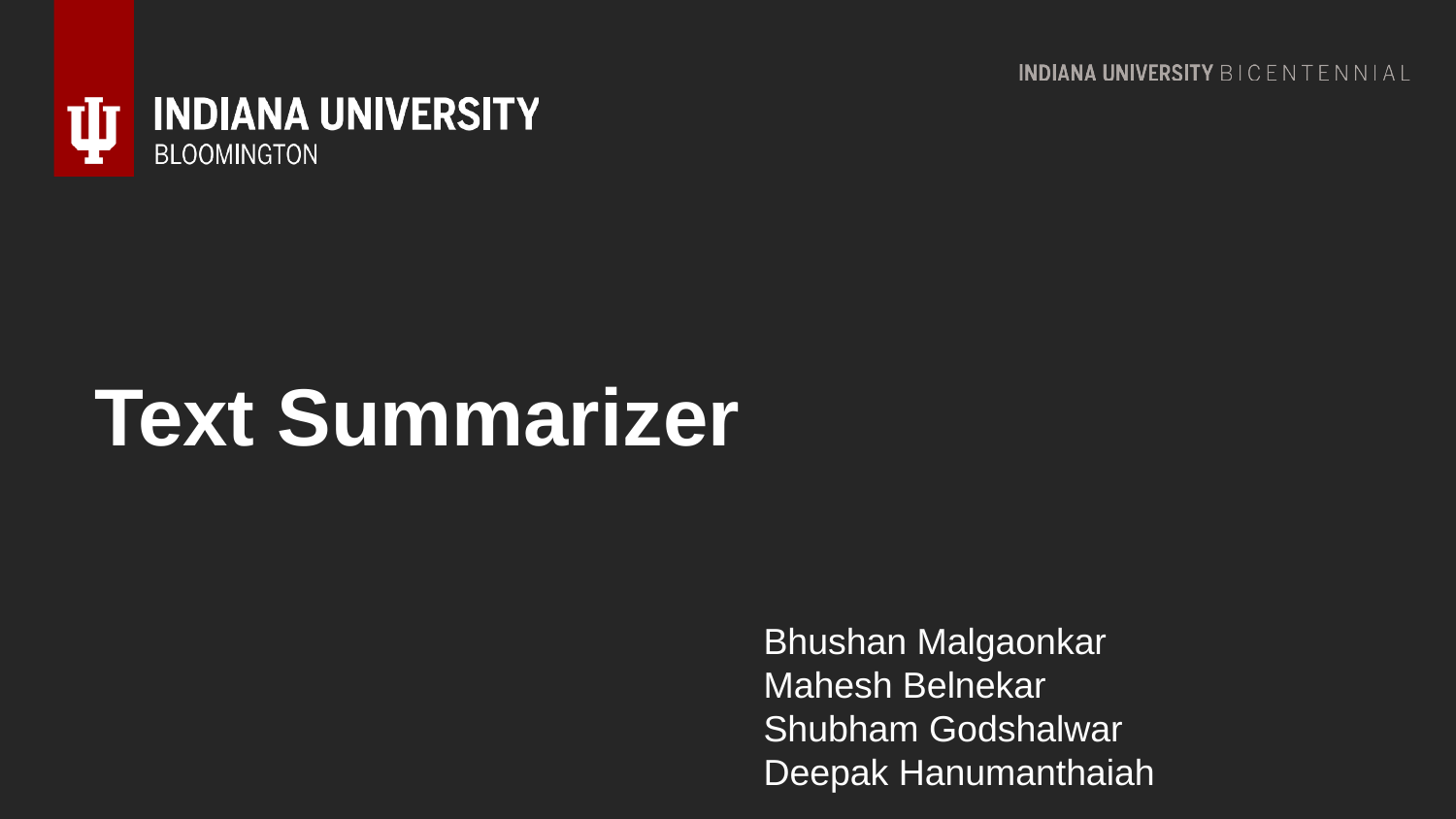

# Text Summarizer
Bhushan Malgaonkar
Mahesh Belnekar
Shubham Godshalwar
Deepak Hanumanthaiah